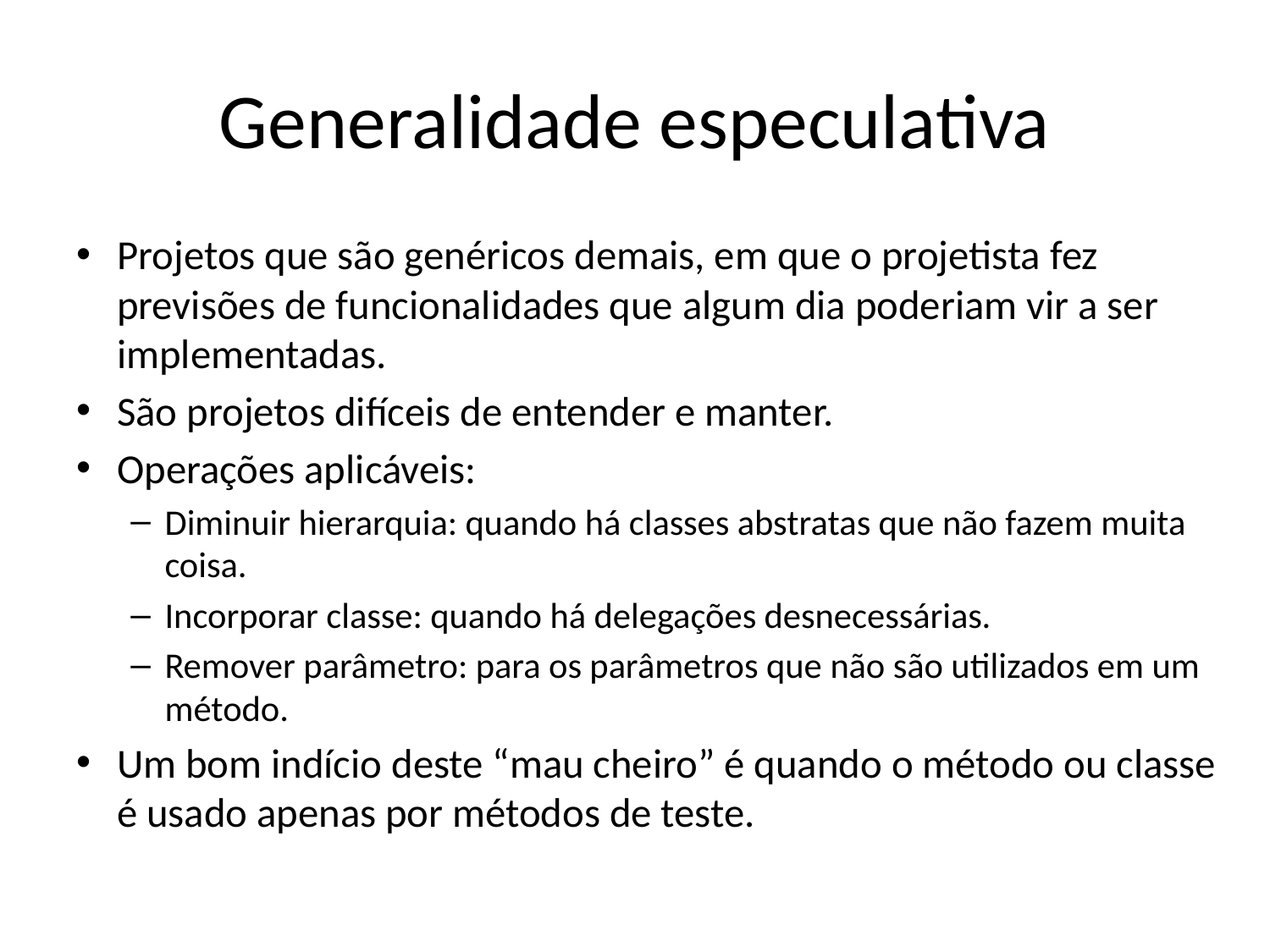

# Generalidade especulativa
Projetos que são genéricos demais, em que o projetista fez previsões de funcionalidades que algum dia poderiam vir a ser implementadas.
São projetos difíceis de entender e manter.
Operações aplicáveis:
Diminuir hierarquia: quando há classes abstratas que não fazem muita coisa.
Incorporar classe: quando há delegações desnecessárias.
Remover parâmetro: para os parâmetros que não são utilizados em um método.
Um bom indício deste “mau cheiro” é quando o método ou classe é usado apenas por métodos de teste.